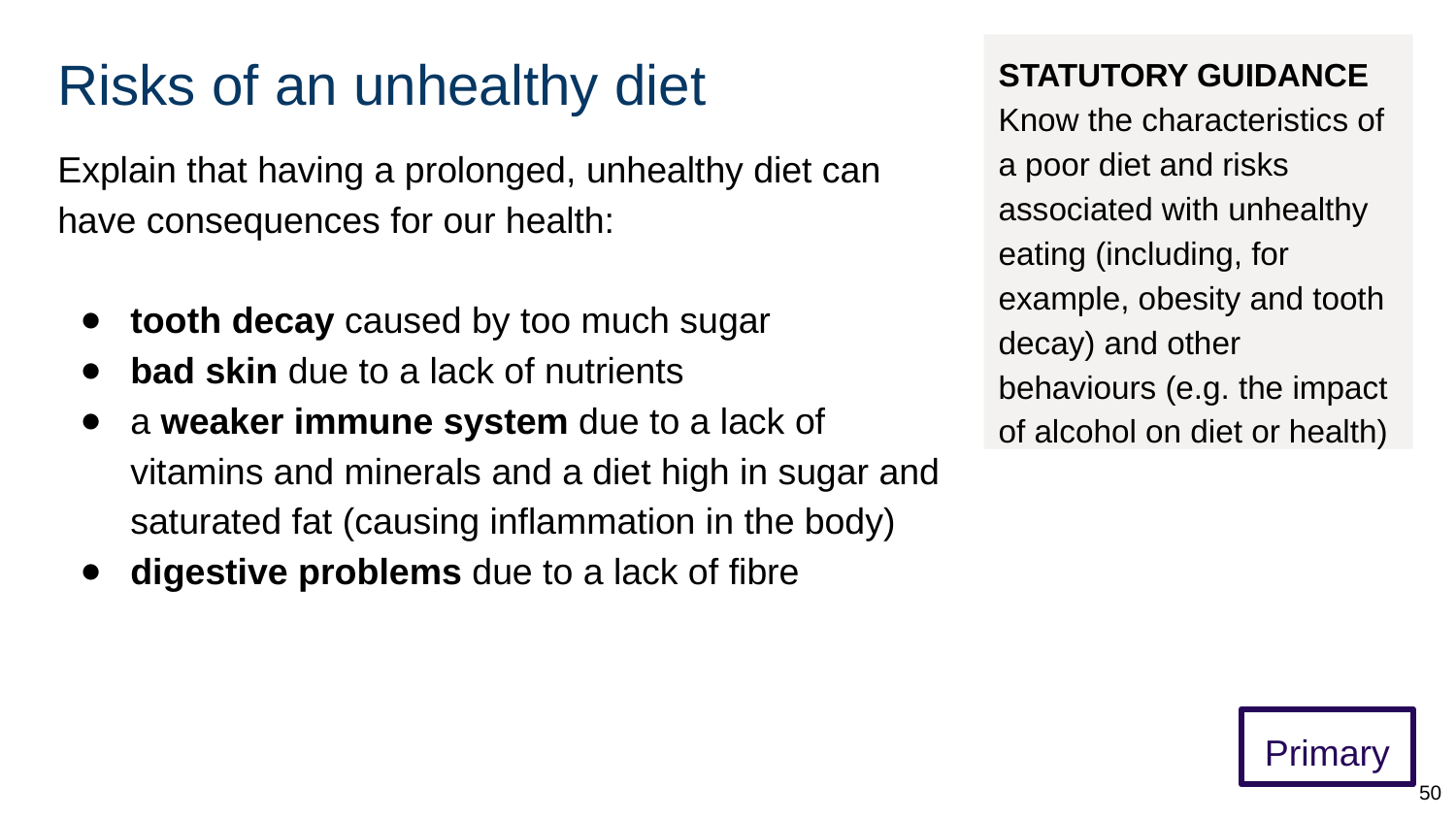

# Risks of an unhealthy diet
STATUTORY GUIDANCE
Know the characteristics of a poor diet and risks associated with unhealthy eating (including, for example, obesity and tooth decay) and other behaviours (e.g. the impact of alcohol on diet or health)

Explain that having a prolonged, unhealthy diet can have consequences for our health:

tooth decay caused by too much sugar
bad skin due to a lack of nutrients
a weaker immune system due to a lack of vitamins and minerals and a diet high in sugar and saturated fat (causing inflammation in the body)
digestive problems due to a lack of fibre
Primary
50